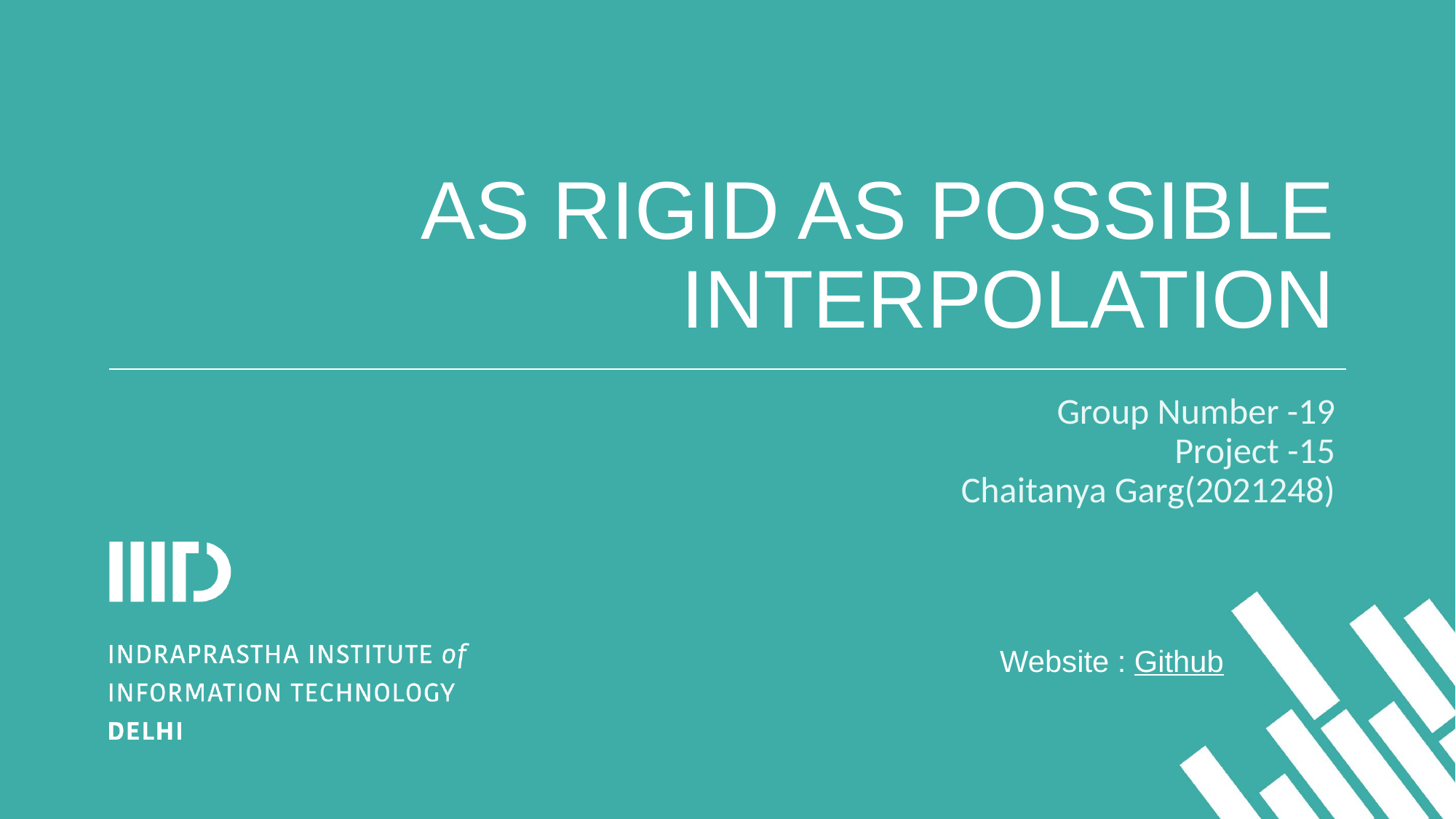

# AS RIGID AS POSSIBLE INTERPOLATION
Group Number -19
Project -15
Chaitanya Garg(2021248)
Website : Github